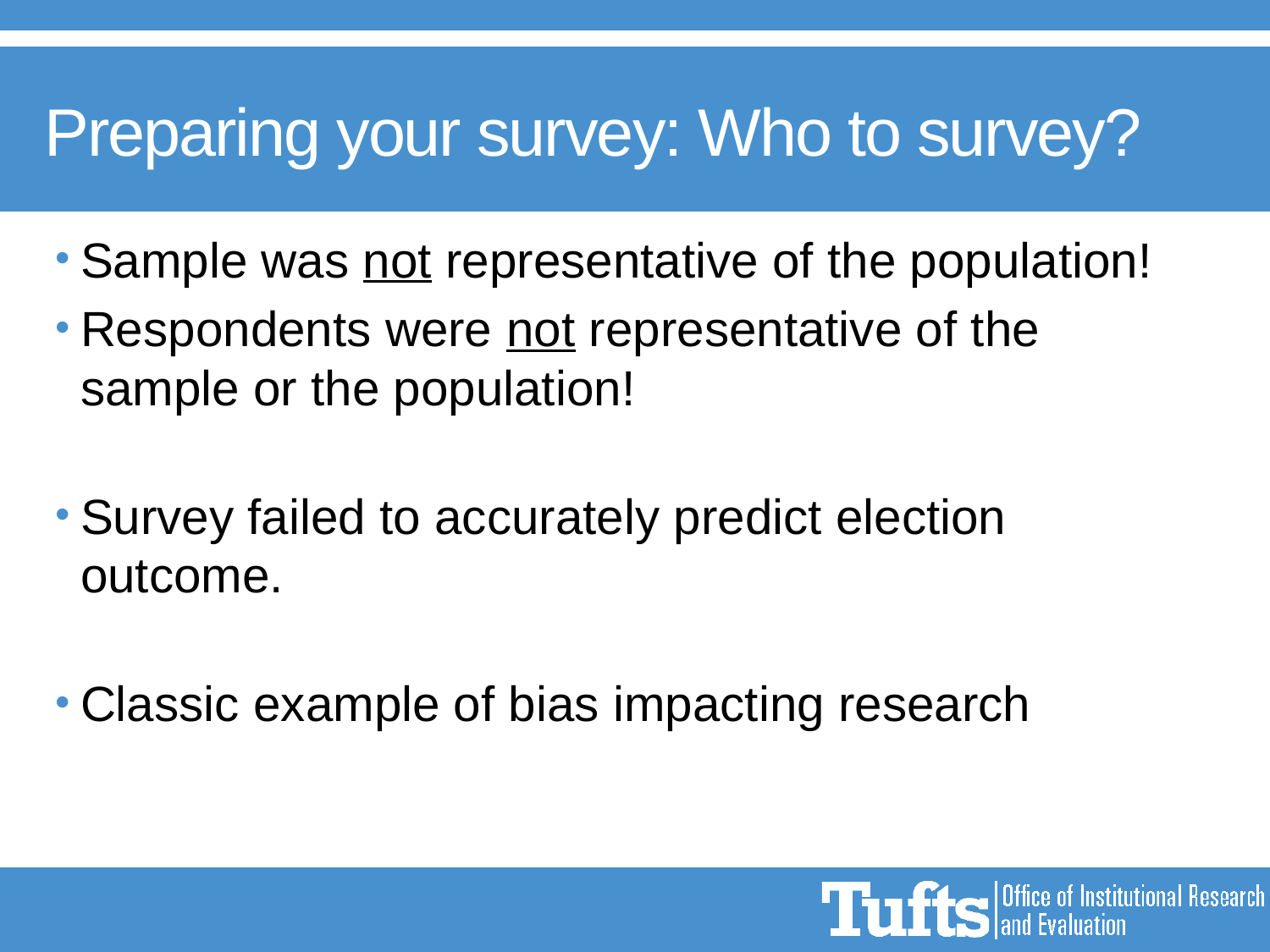

# Preparing your survey: Who to survey?
Sample was not representative of the population!
Respondents were not representative of the sample or the population!
Survey failed to accurately predict election outcome.
Classic example of bias impacting research